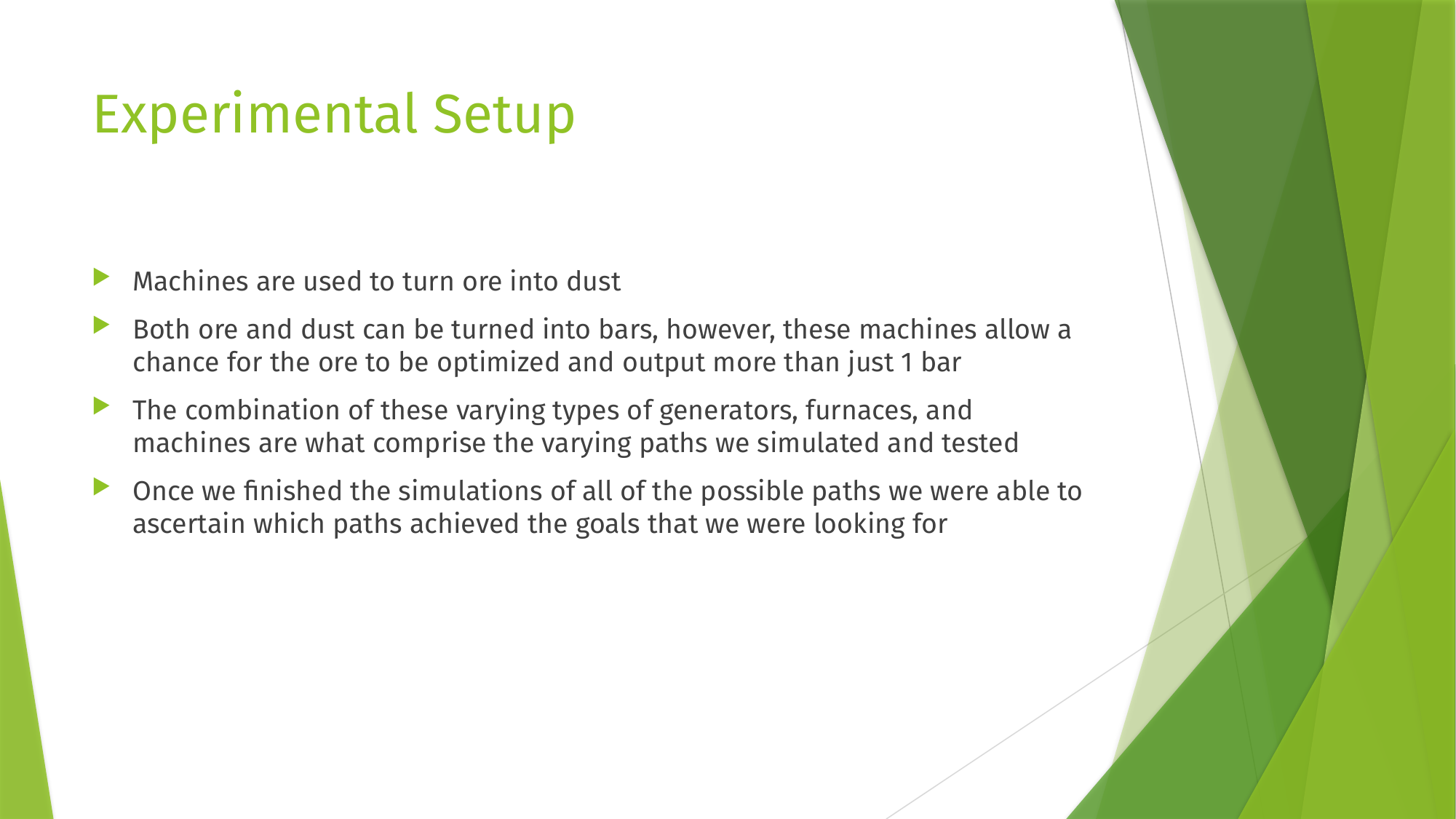

# Experimental Setup
Machines are used to turn ore into dust
Both ore and dust can be turned into bars, however, these machines allow a chance for the ore to be optimized and output more than just 1 bar
The combination of these varying types of generators, furnaces, and machines are what comprise the varying paths we simulated and tested
Once we finished the simulations of all of the possible paths we were able to ascertain which paths achieved the goals that we were looking for